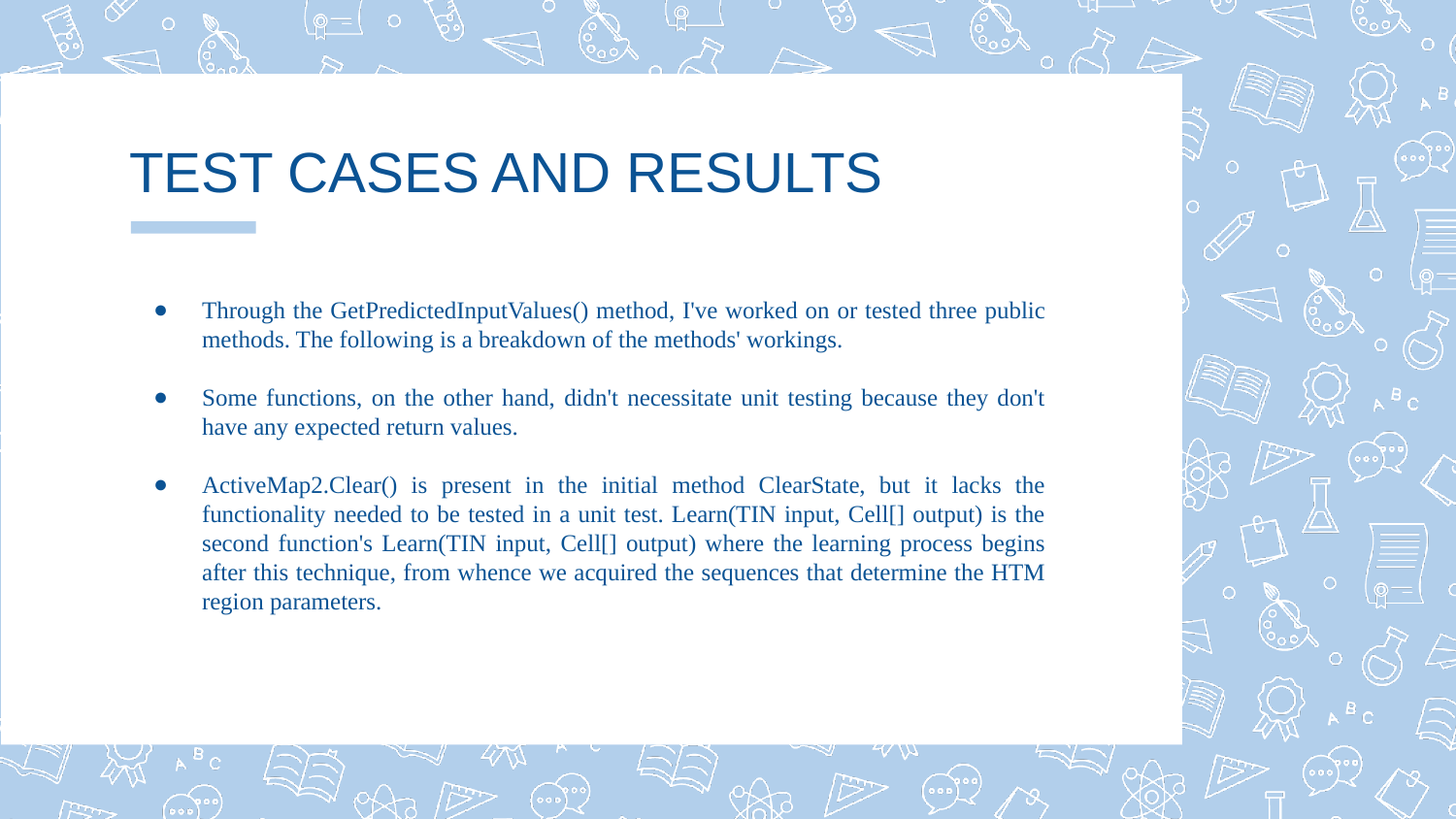

# TEST CASES AND RESULTS
Through the GetPredictedInputValues() method, I've worked on or tested three public methods. The following is a breakdown of the methods' workings.

Some functions, on the other hand, didn't necessitate unit testing because they don't have any expected return values.

ActiveMap2.Clear() is present in the initial method ClearState, but it lacks the functionality needed to be tested in a unit test. Learn(TIN input, Cell[] output) is the second function's Learn(TIN input, Cell[] output) where the learning process begins after this technique, from whence we acquired the sequences that determine the HTM region parameters.